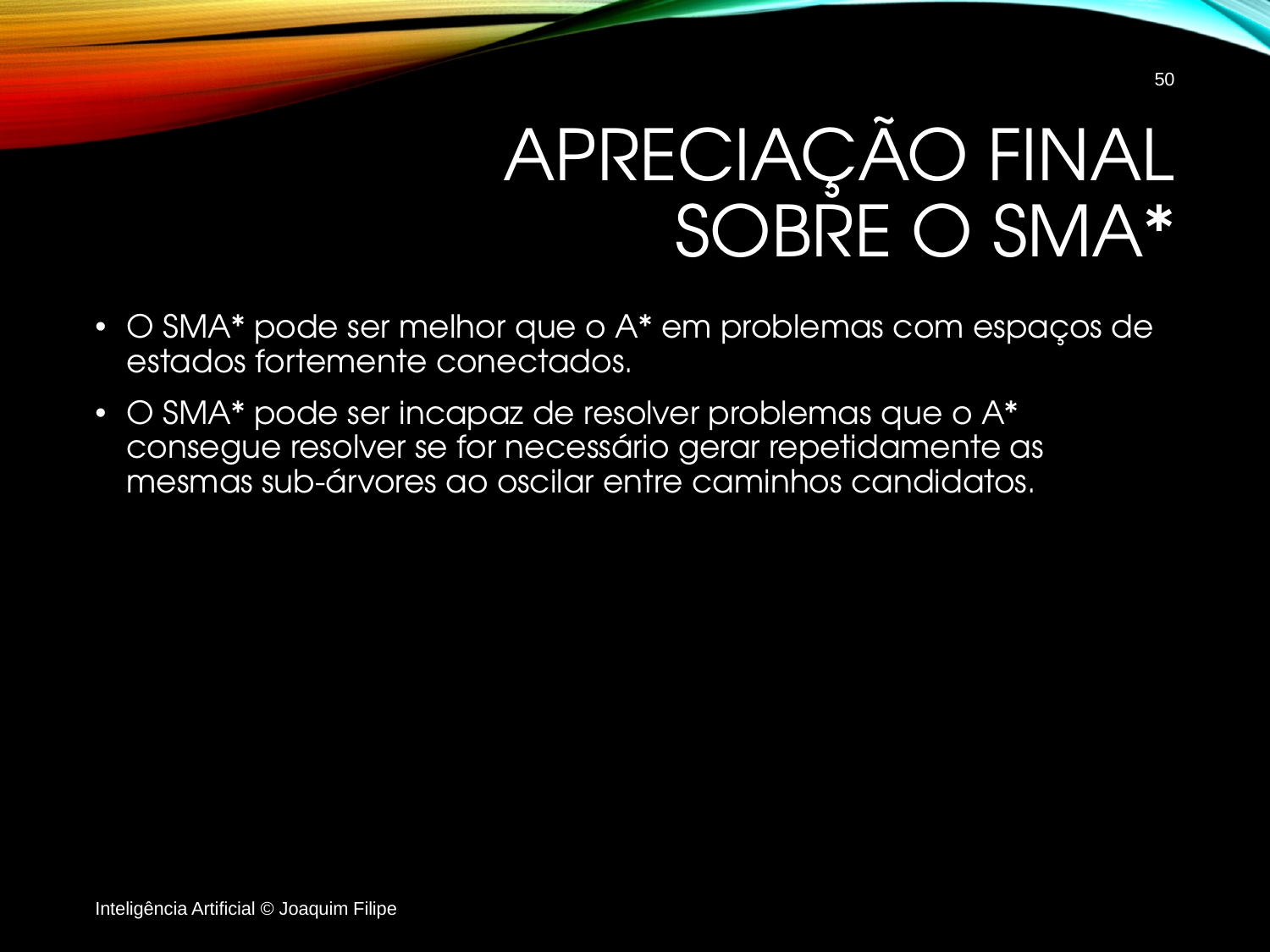

50
# Apreciação Final sobre o SMA*
O SMA* pode ser melhor que o A* em problemas com espaços de estados fortemente conectados.
O SMA* pode ser incapaz de resolver problemas que o A* consegue resolver se for necessário gerar repetidamente as mesmas sub-árvores ao oscilar entre caminhos candidatos.
Inteligência Artificial © Joaquim Filipe